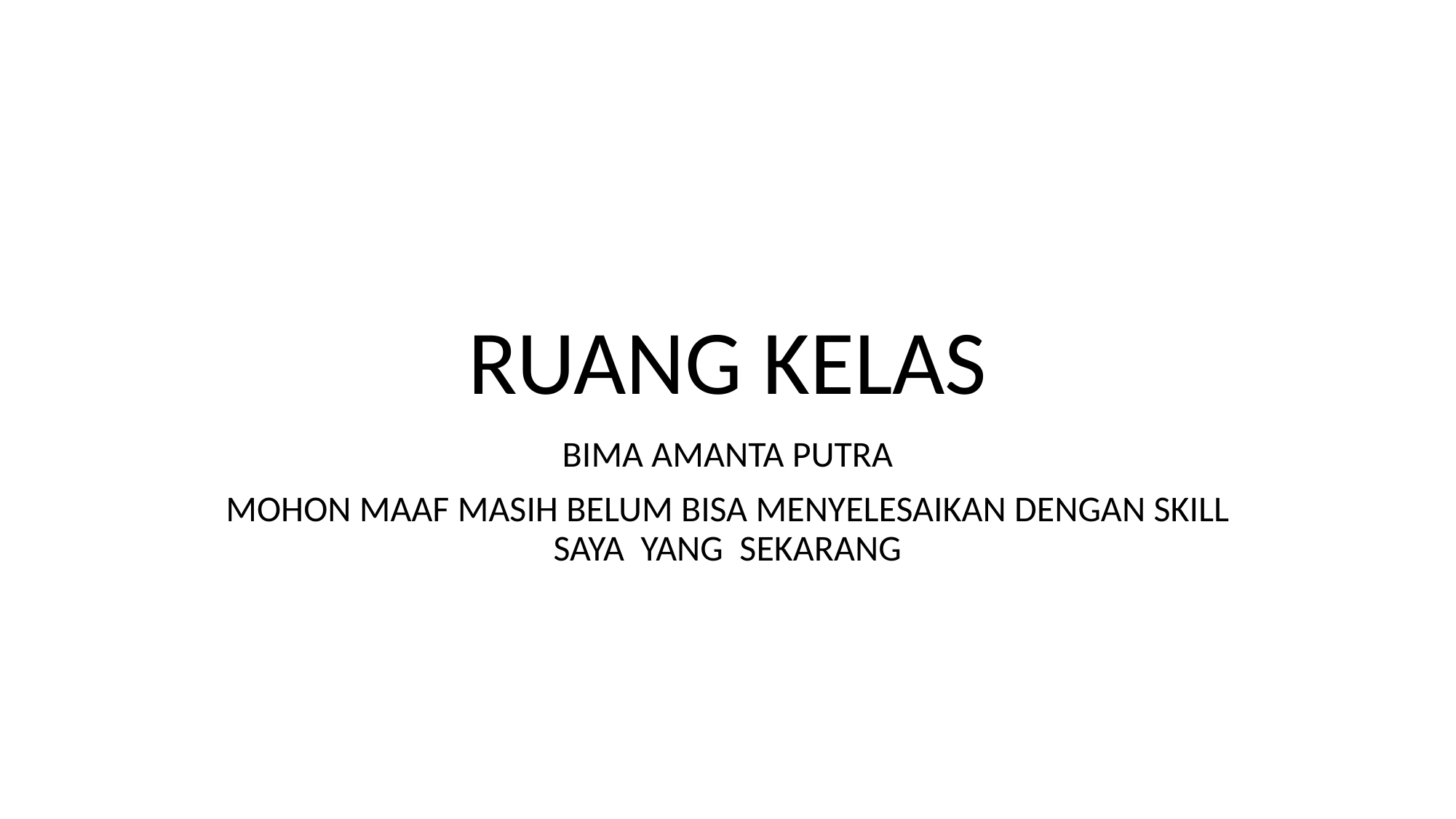

# RUANG KELAS
BIMA AMANTA PUTRA
MOHON MAAF MASIH BELUM BISA MENYELESAIKAN DENGAN SKILL SAYA  YANG  SEKARANG